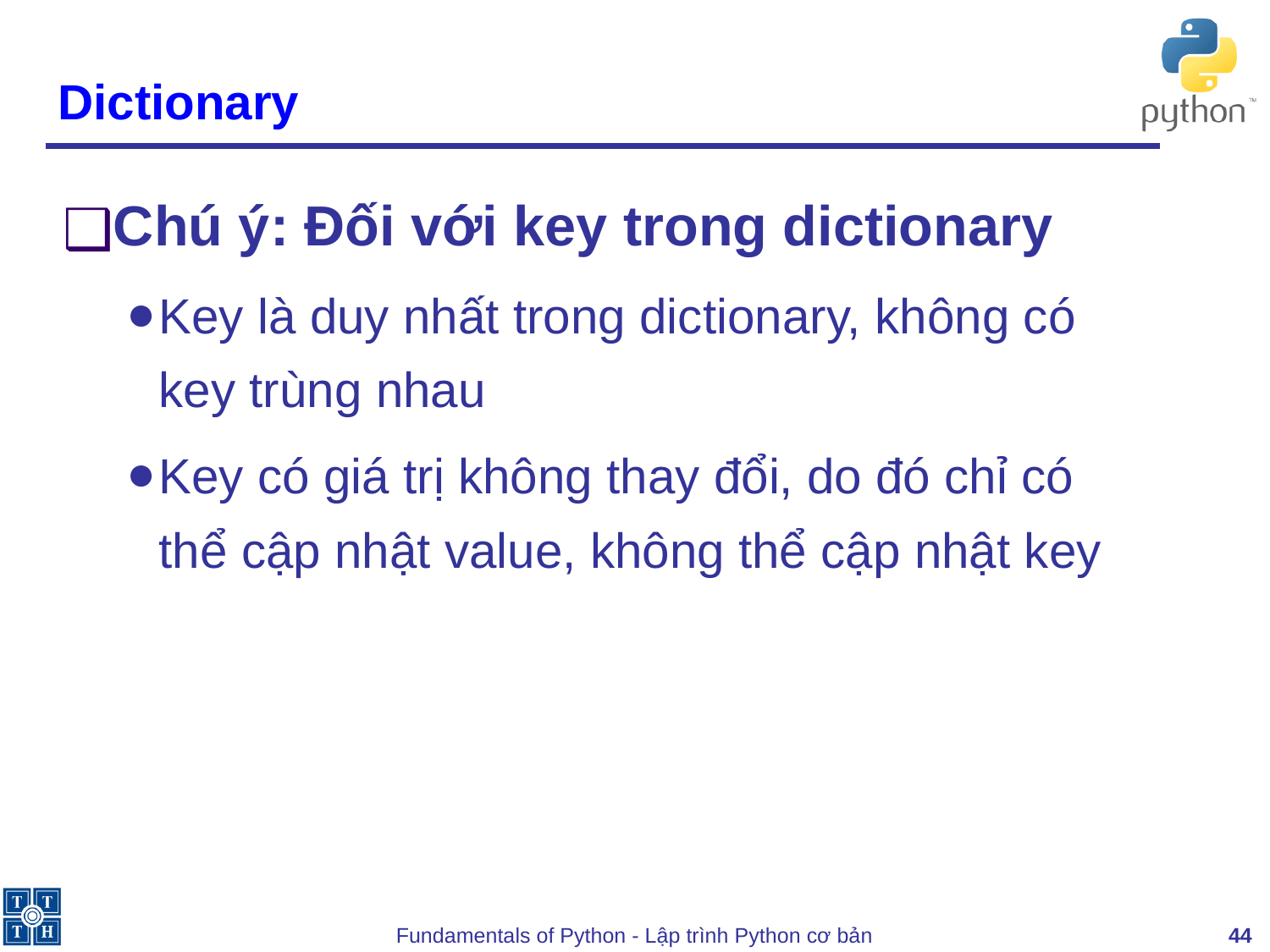

# Dictionary
Chú ý: Đối với key trong dictionary
Key là duy nhất trong dictionary, không có key trùng nhau
Key có giá trị không thay đổi, do đó chỉ có thể cập nhật value, không thể cập nhật key
44